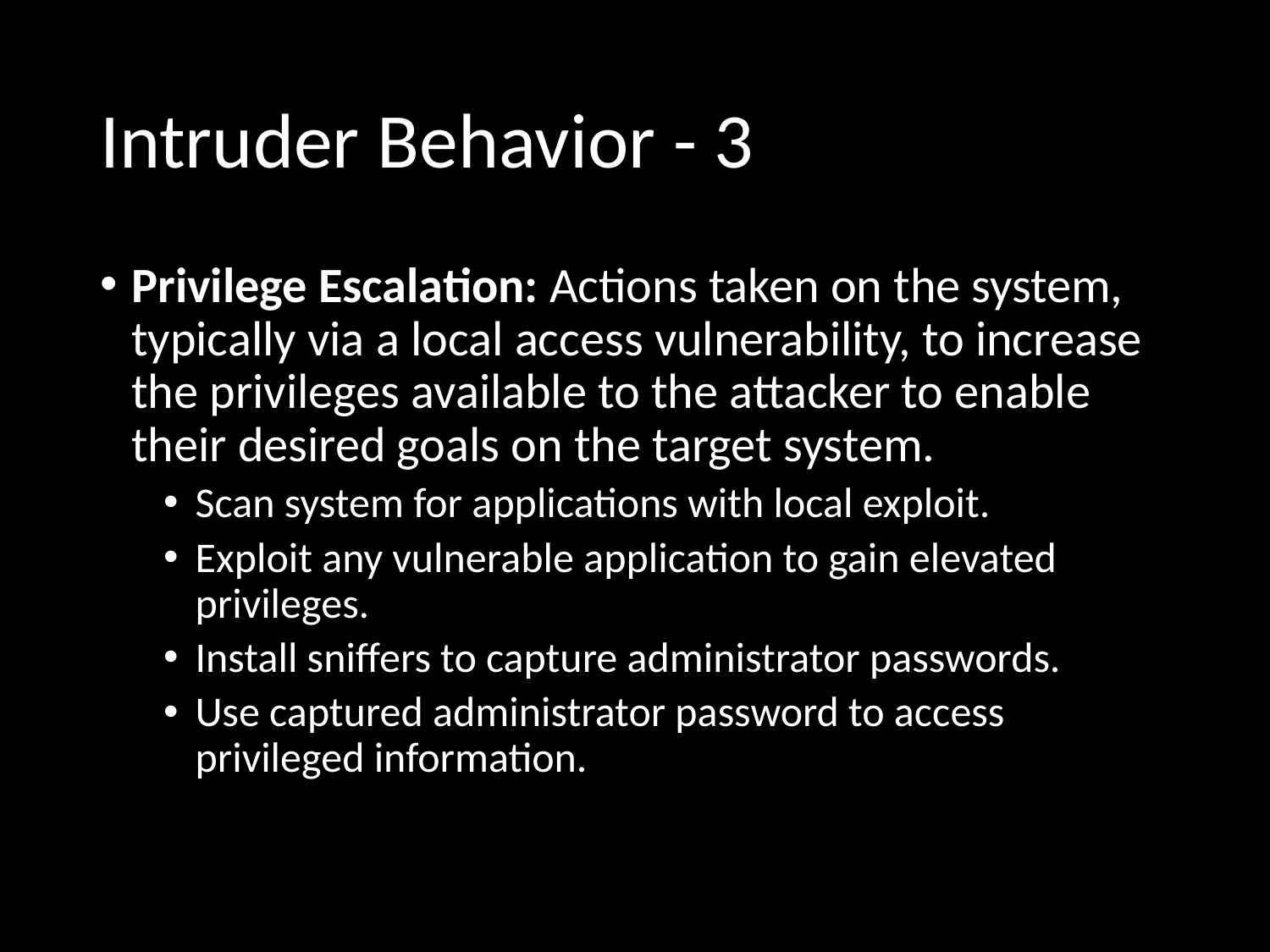

# Intruder Behavior - 3
Privilege Escalation: Actions taken on the system, typically via a local access vulnerability, to increase the privileges available to the attacker to enable their desired goals on the target system.
Scan system for applications with local exploit.
Exploit any vulnerable application to gain elevated privileges.
Install sniffers to capture administrator passwords.
Use captured administrator password to access privileged information.